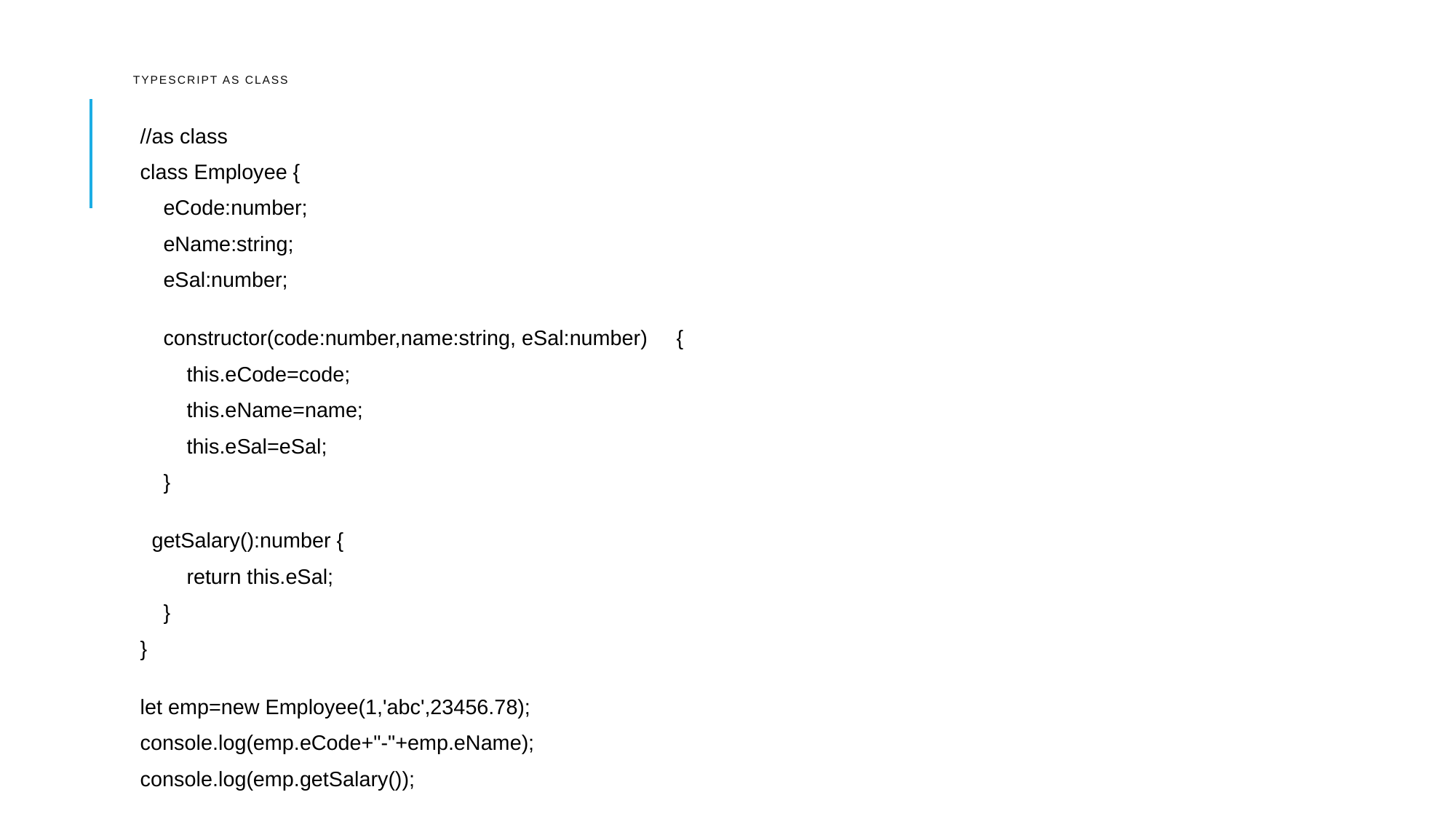

# Typescript as class
//as class
class Employee {
    eCode:number;
    eName:string;
    eSal:number;
    constructor(code:number,name:string, eSal:number)     {
        this.eCode=code;
        this.eName=name;
        this.eSal=eSal;
    }
  getSalary():number {
        return this.eSal;
    }
}
let emp=new Employee(1,'abc',23456.78);
console.log(emp.eCode+"-"+emp.eName);
console.log(emp.getSalary());